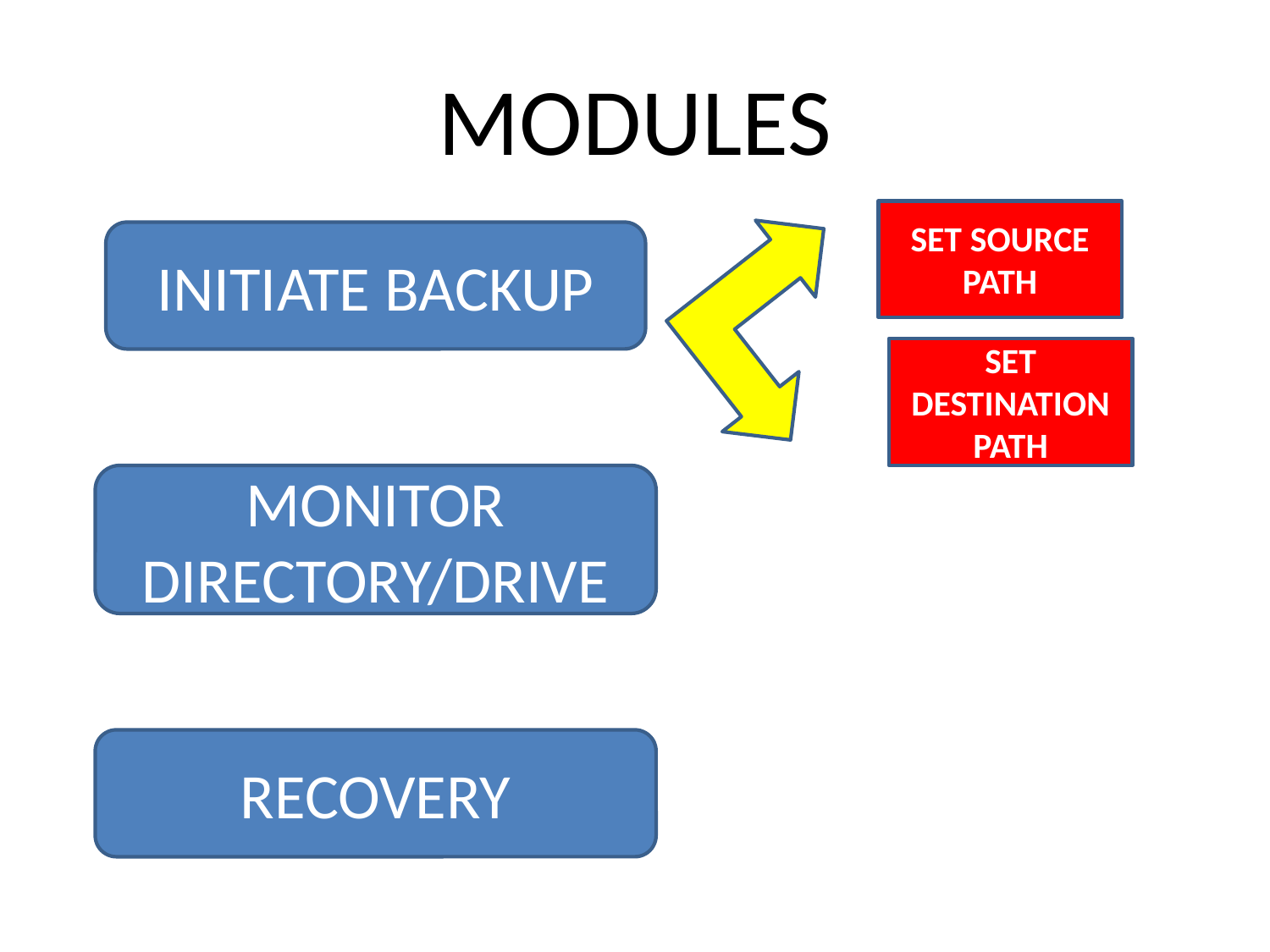

# MODULES
SET SOURCE PATH

INITIATE BACKUP

SET DESTINATION PATH
MONITOR DIRECTORY/DRIVE
RECOVERY